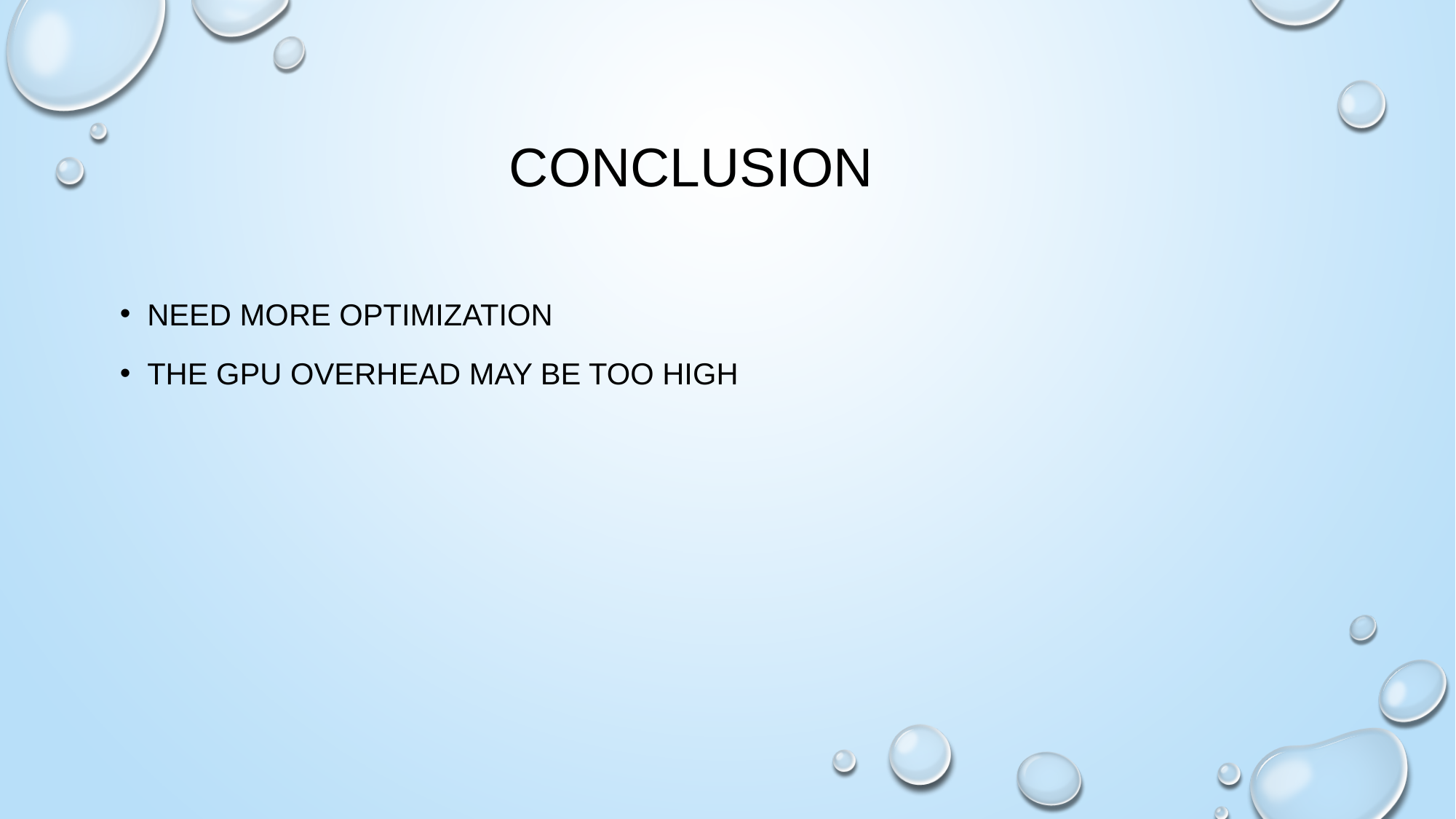

# Conclusion
Need more optimization
The gpu overhead may be too high